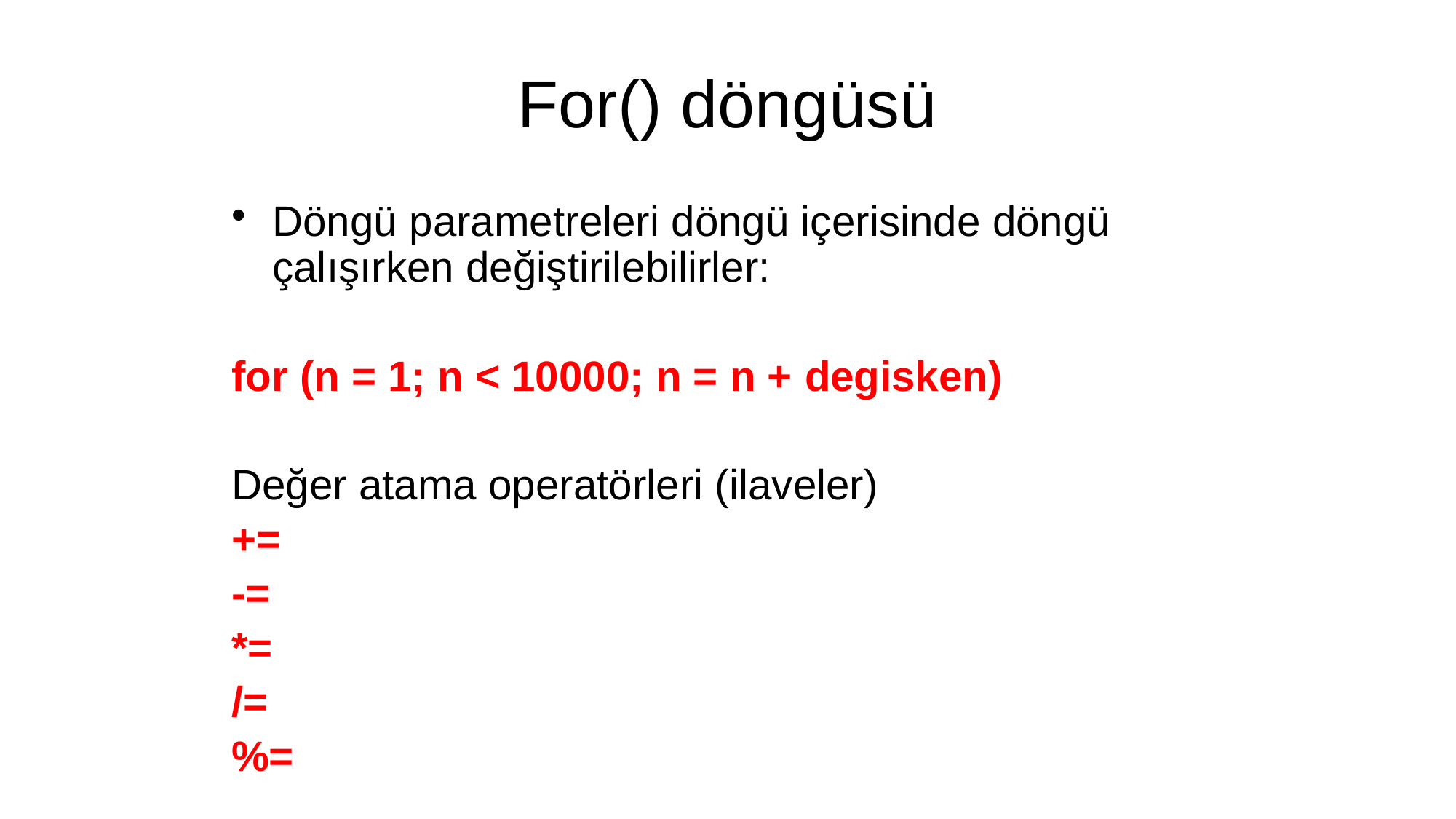

# For() döngüsü
Döngü parametreleri döngü içerisinde döngü çalışırken değiştirilebilirler:

for (n = 1; n < 10000; n = n + degisken)

Değer atama operatörleri (ilaveler)
+=
-=
*=
/=
%=